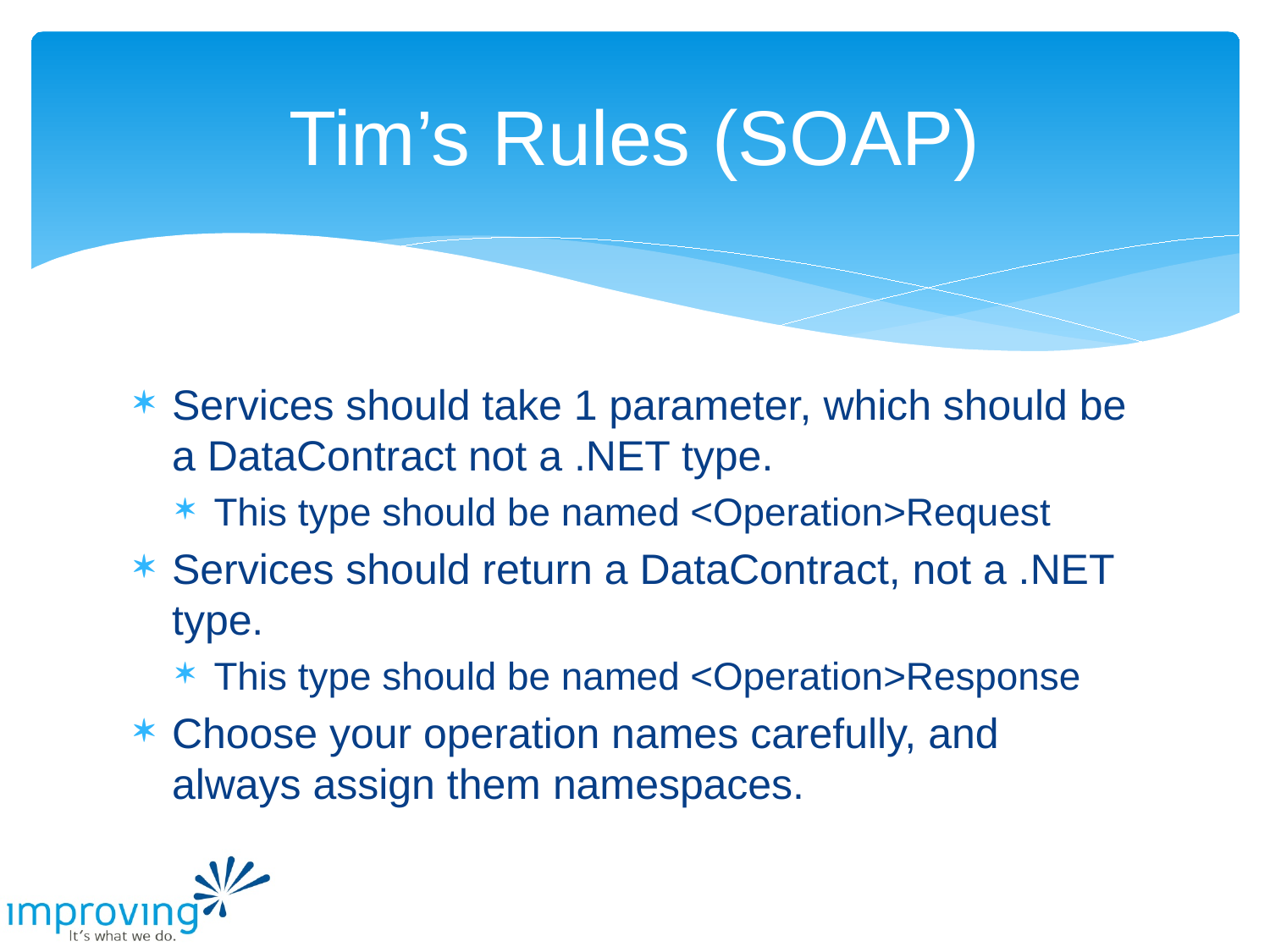

# Tim’s Rules (SOAP)
Services should take 1 parameter, which should be a DataContract not a .NET type.
This type should be named <Operation>Request
Services should return a DataContract, not a .NET type.
This type should be named <Operation>Response
Choose your operation names carefully, and always assign them namespaces.